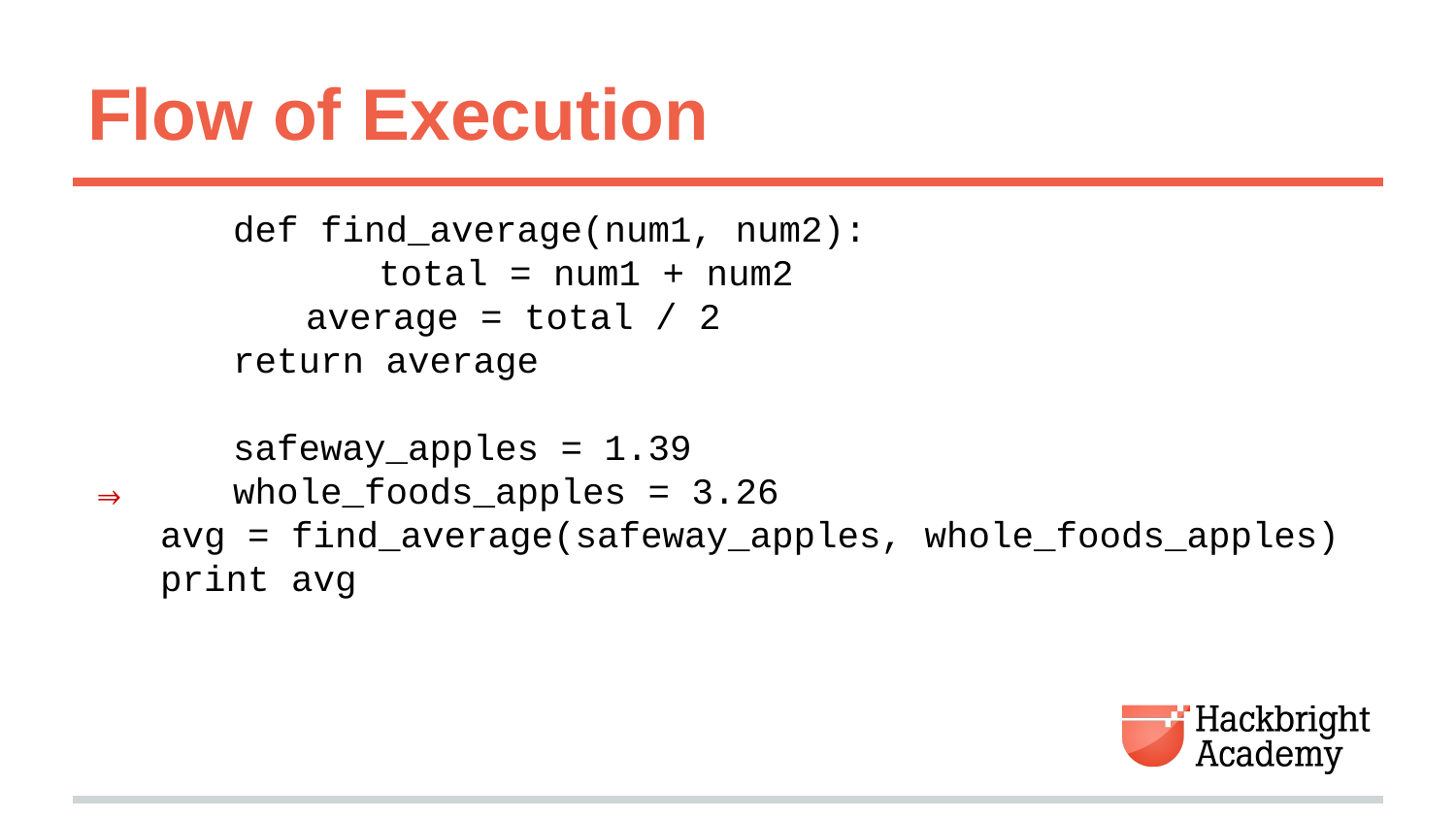

# Flow of Execution
	def find_average(num1, num2):
		total = num1 + num2
	average = total / 2
return average

	safeway_apples = 1.39
⇒	whole_foods_apples = 3.26
avg = find_average(safeway_apples, whole_foods_apples)
print avg